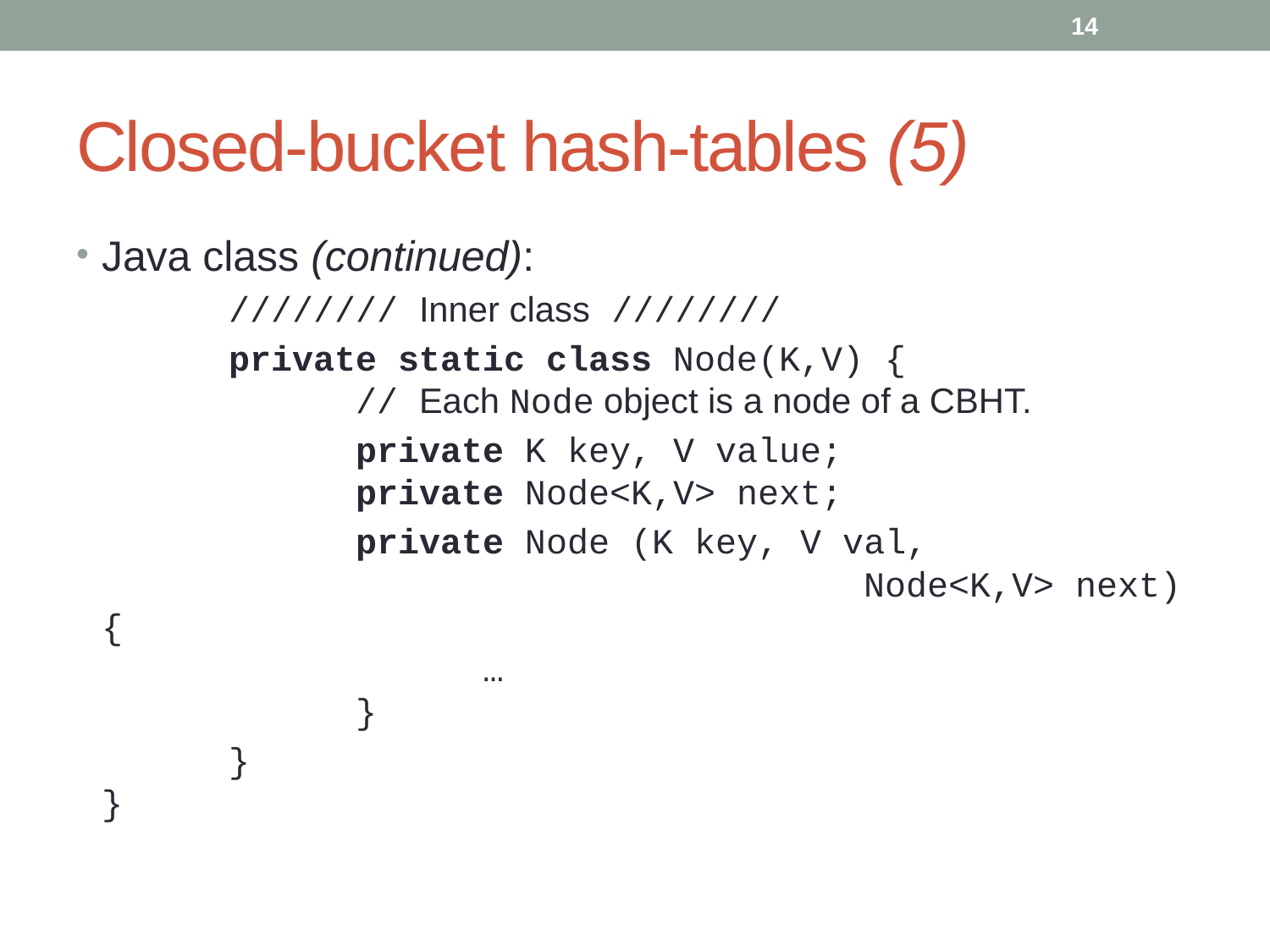

14
# Closed-bucket hash-tables (5)
Java class (continued):
		//////// Inner class ////////
		private static class Node(K,V) {
		// Each Node object is a node of a CBHT.
			private K key, V value;
		private Node<K,V> next;
			private Node (K key, V val,
						Node<K,V> next) {
			…
		}
		}
}